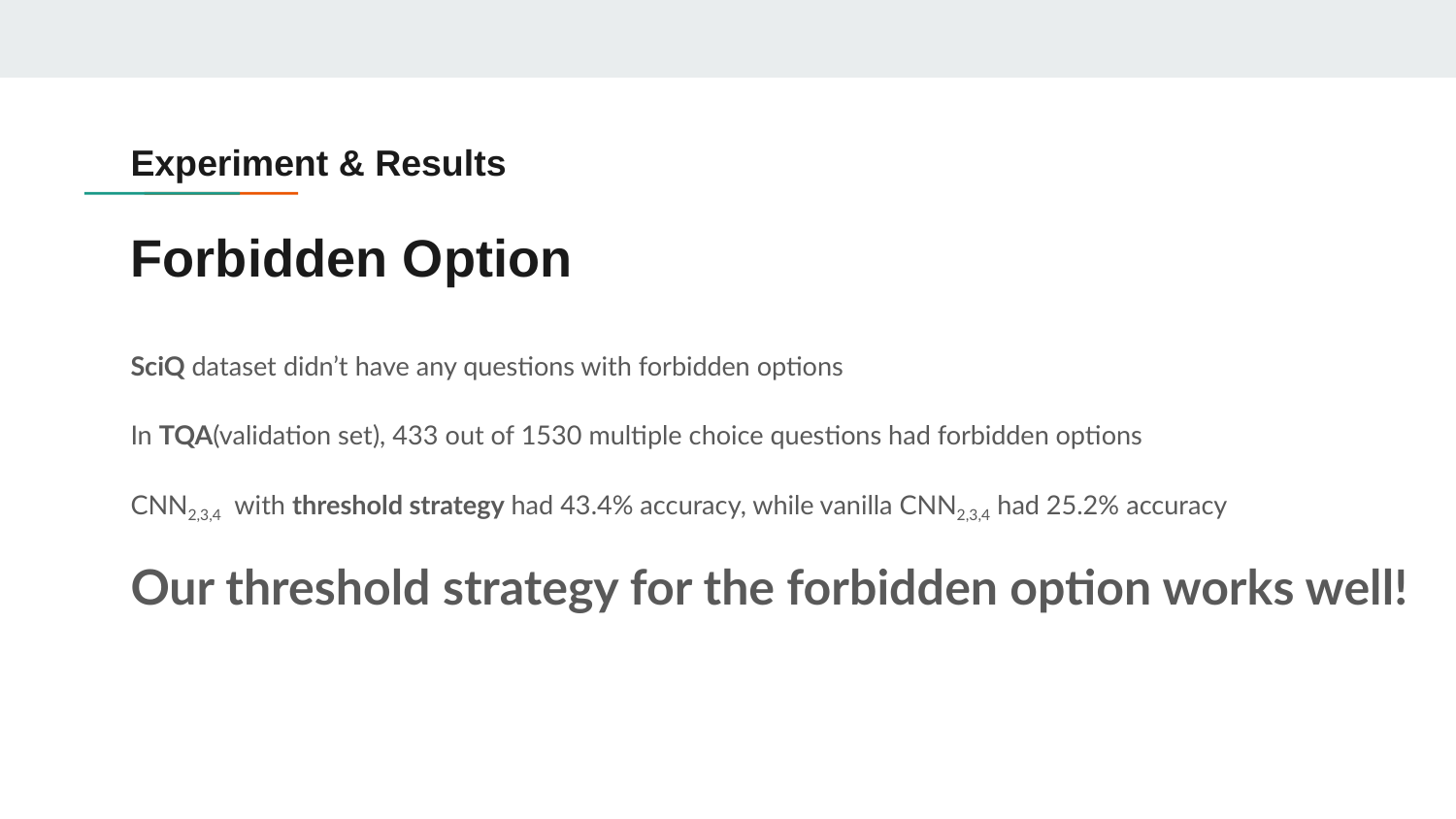

Experiment & Results
# Forbidden Option
SciQ dataset didn’t have any questions with forbidden options
In TQA(validation set), 433 out of 1530 multiple choice questions had forbidden options
CNN2,3,4  with threshold strategy had 43.4% accuracy, while vanilla CNN2,3,4 had 25.2% accuracy
Our threshold strategy for the forbidden option works well!